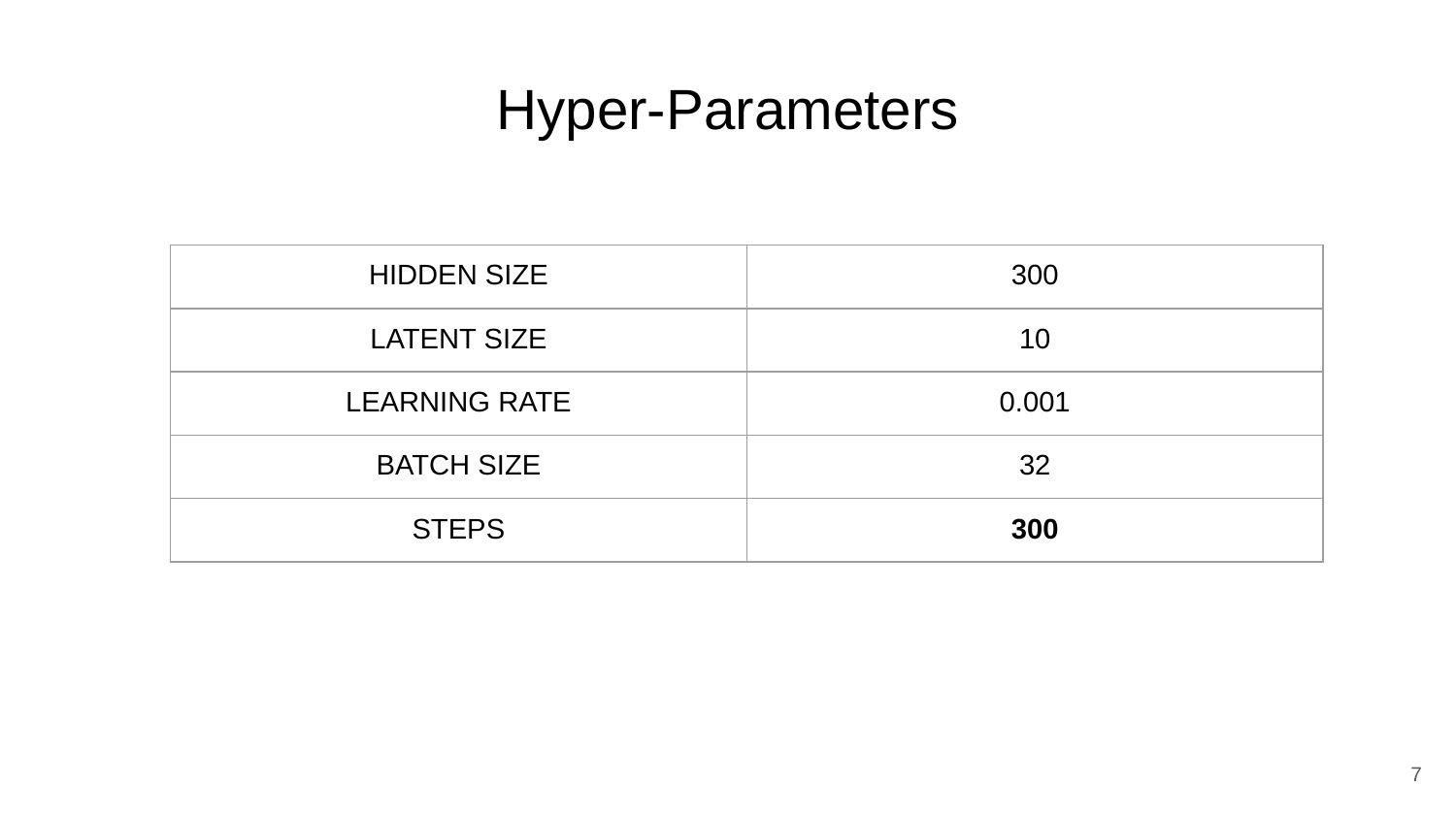

# Hyper-Parameters
| HIDDEN SIZE | 300 |
| --- | --- |
| LATENT SIZE | 10 |
| LEARNING RATE | 0.001 |
| BATCH SIZE | 32 |
| STEPS | 300 |
7